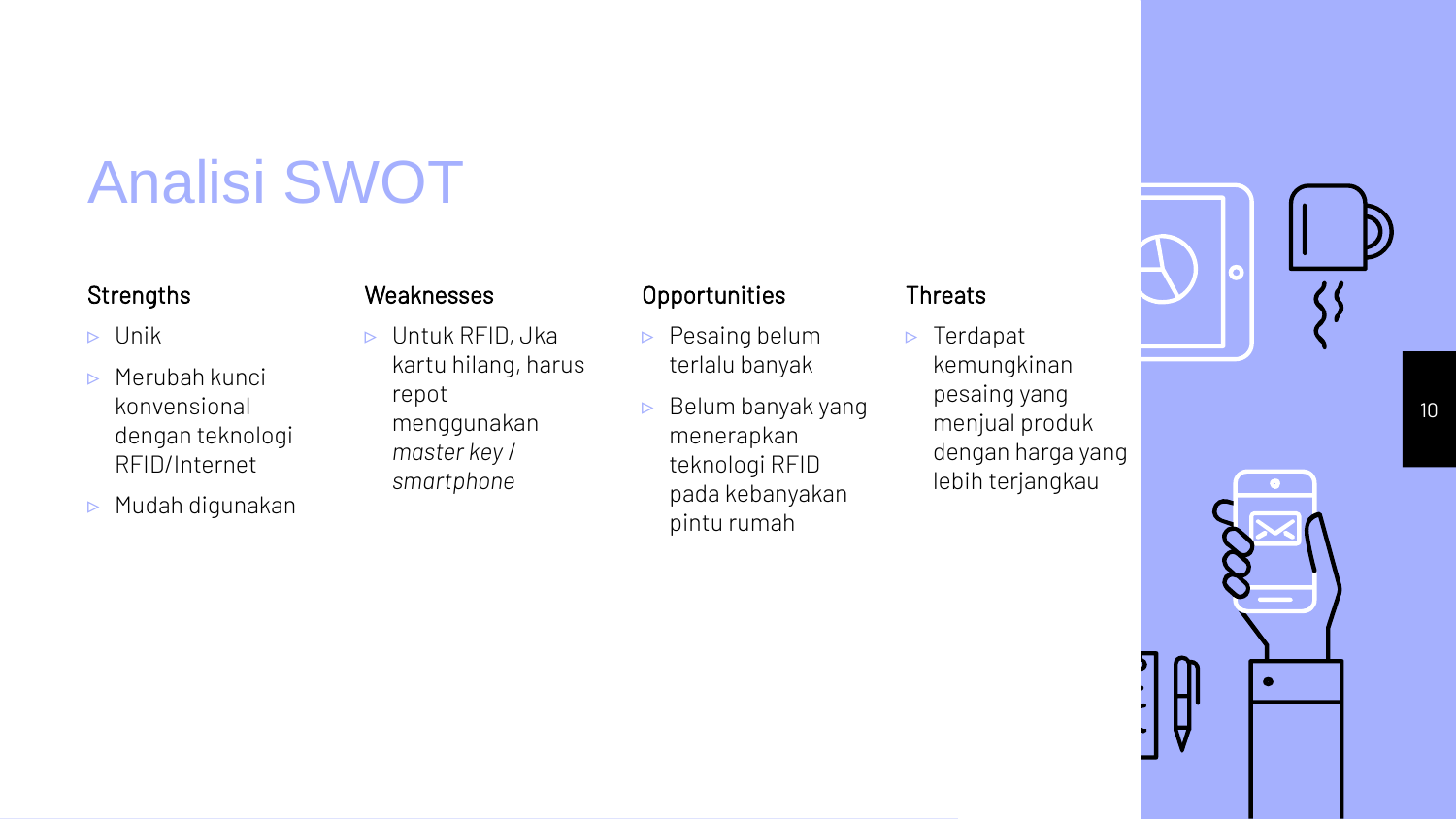

# Analisi SWOT
Strengths
Unik
Merubah kunci konvensional dengan teknologi RFID/Internet
Mudah digunakan
Weaknesses
Untuk RFID, Jka kartu hilang, harus repot menggunakan master key / smartphone
Opportunities
Pesaing belum terlalu banyak
Belum banyak yang menerapkan teknologi RFID pada kebanyakan pintu rumah
Threats
Terdapat kemungkinan pesaing yang menjual produk dengan harga yang lebih terjangkau
10